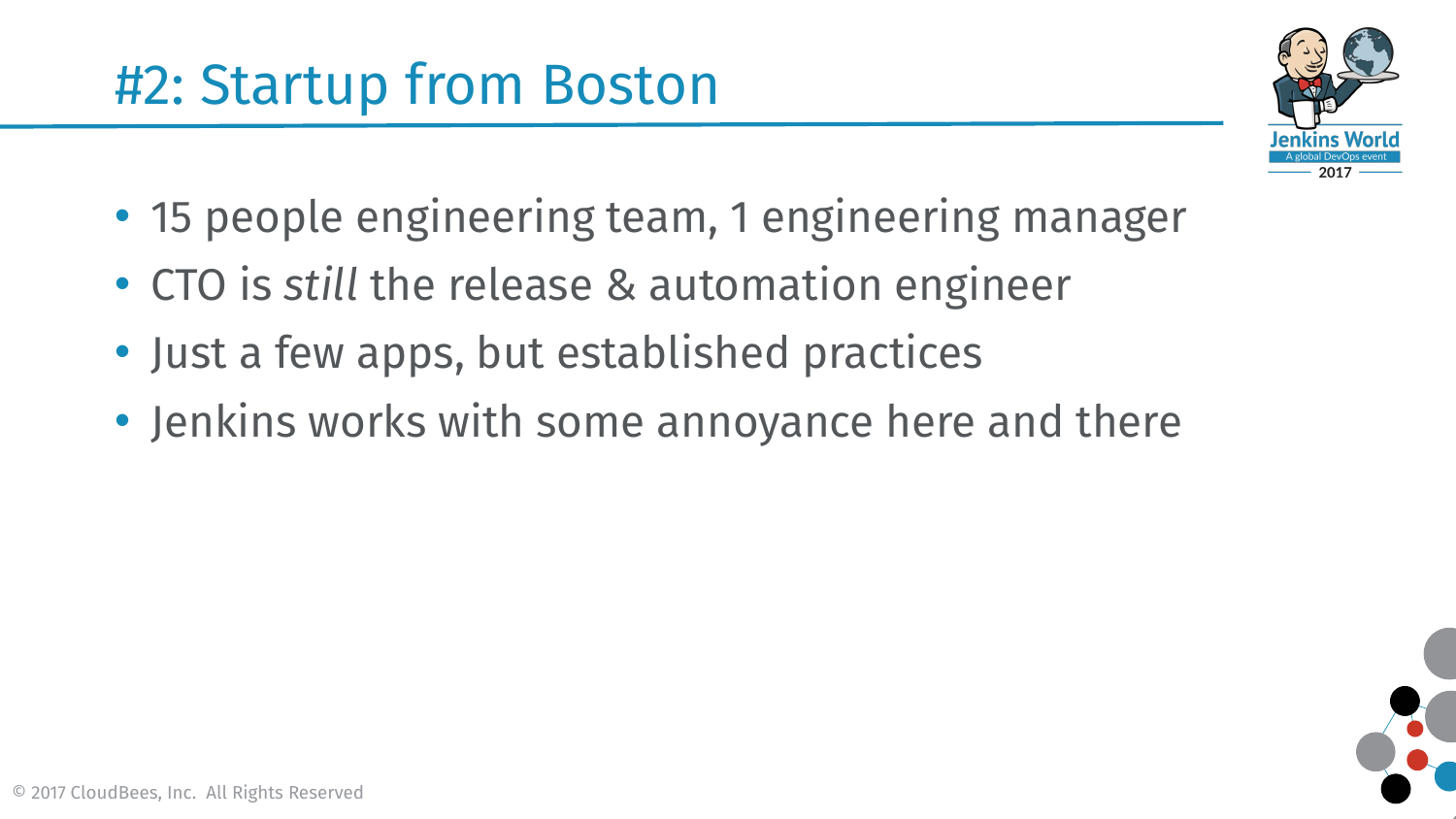

# #2: Startup from Boston
15 people engineering team, 1 engineering manager
CTO is still the release & automation engineer
Just a few apps, but established practices
Jenkins works with some annoyance here and there
© 2017 CloudBees, Inc.  All Rights Reserved